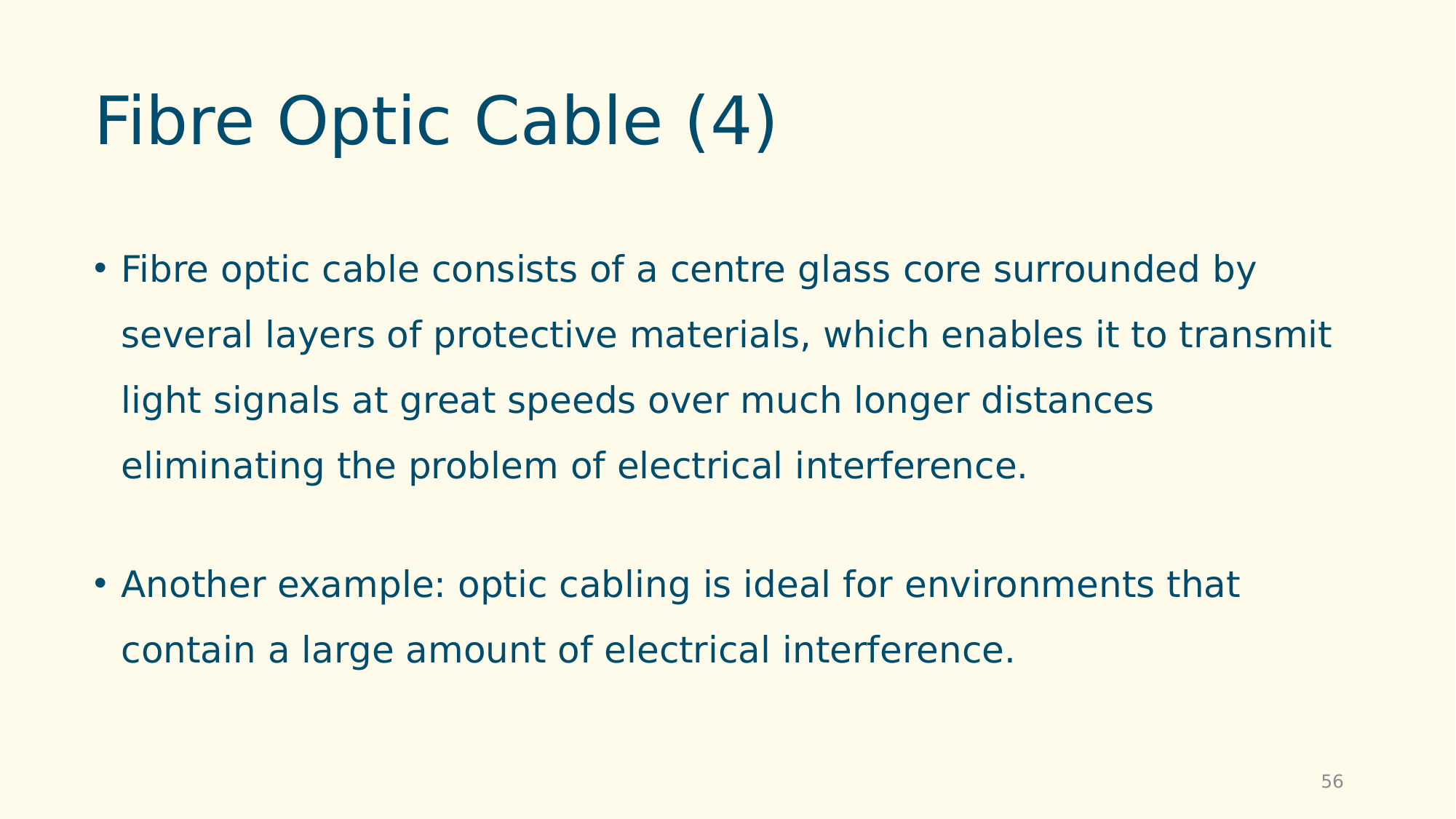

# Fibre Optic Cable (4)
Fibre optic cable consists of a centre glass core surrounded by several layers of protective materials, which enables it to transmit light signals at great speeds over much longer distances eliminating the problem of electrical interference.

Another example: optic cabling is ideal for environments that contain a large amount of electrical interference.
56